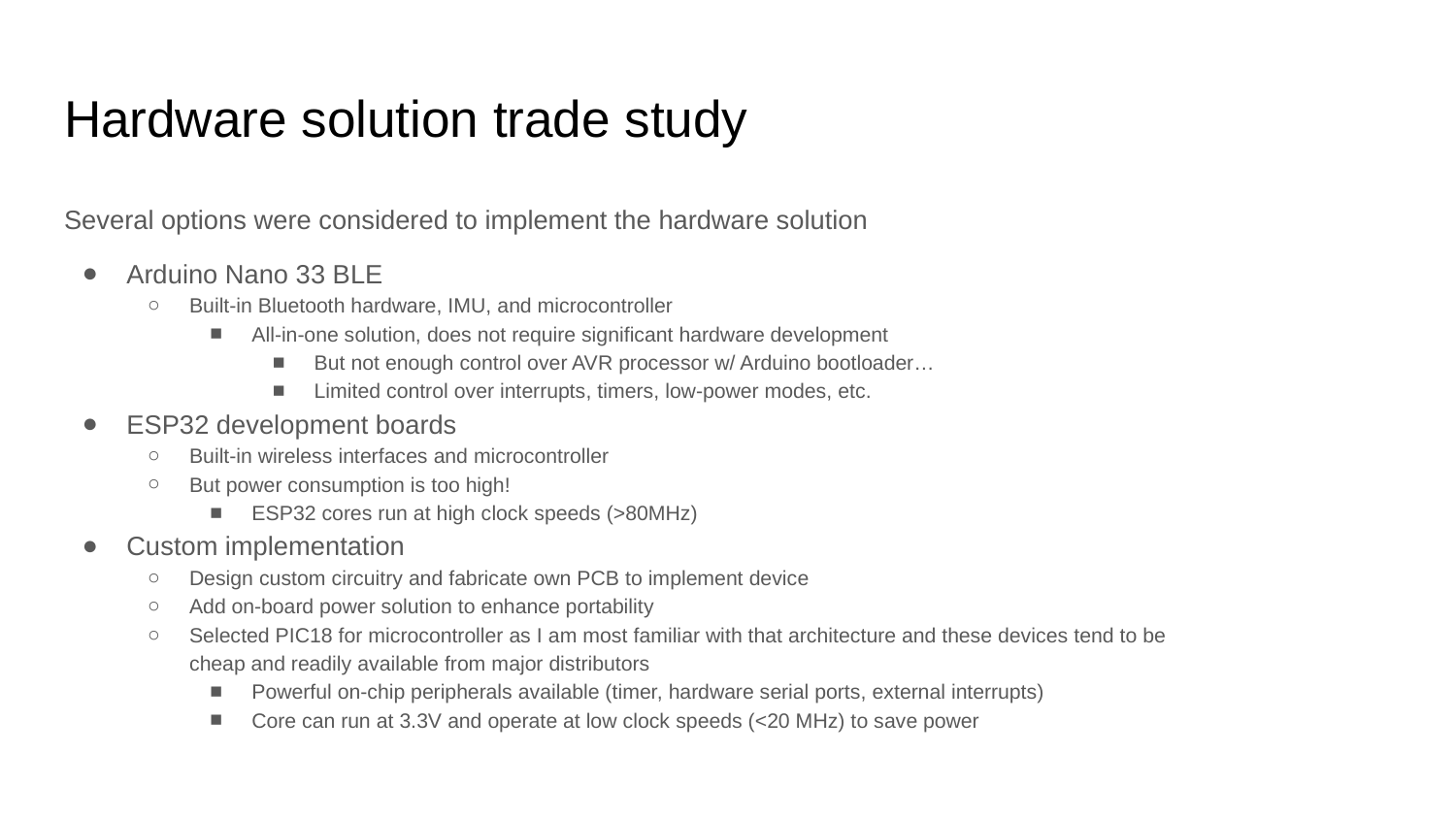

# Hardware solution trade study
Several options were considered to implement the hardware solution
Arduino Nano 33 BLE
Built-in Bluetooth hardware, IMU, and microcontroller
All-in-one solution, does not require significant hardware development
But not enough control over AVR processor w/ Arduino bootloader…
Limited control over interrupts, timers, low-power modes, etc.
ESP32 development boards
Built-in wireless interfaces and microcontroller
But power consumption is too high!
ESP32 cores run at high clock speeds (>80MHz)
Custom implementation
Design custom circuitry and fabricate own PCB to implement device
Add on-board power solution to enhance portability
Selected PIC18 for microcontroller as I am most familiar with that architecture and these devices tend to be cheap and readily available from major distributors
Powerful on-chip peripherals available (timer, hardware serial ports, external interrupts)
Core can run at 3.3V and operate at low clock speeds (<20 MHz) to save power